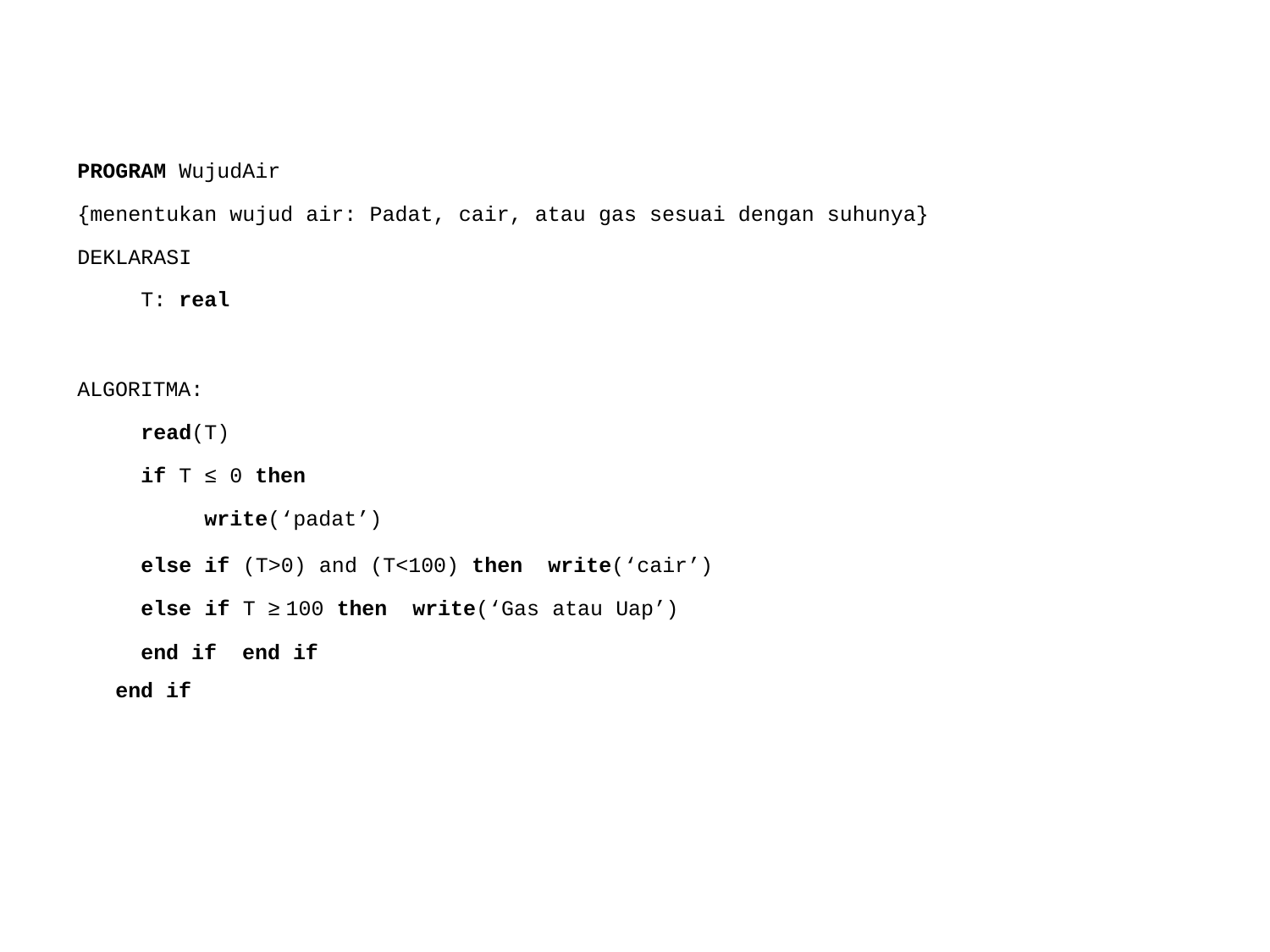

# Contoh Kasus
PROGRAM WujudAir
{menentukan wujud air: Padat, cair, atau gas sesuai dengan suhunya}
DEKLARASI
T: real

ALGORITMA:
read(T)
if T ≤ 0 then
write(‘padat’)
else if (T>0) and (T<100) then  write(‘cair’)
else if T ≥ 100 then  write(‘Gas atau Uap’)
end if  end if
end if